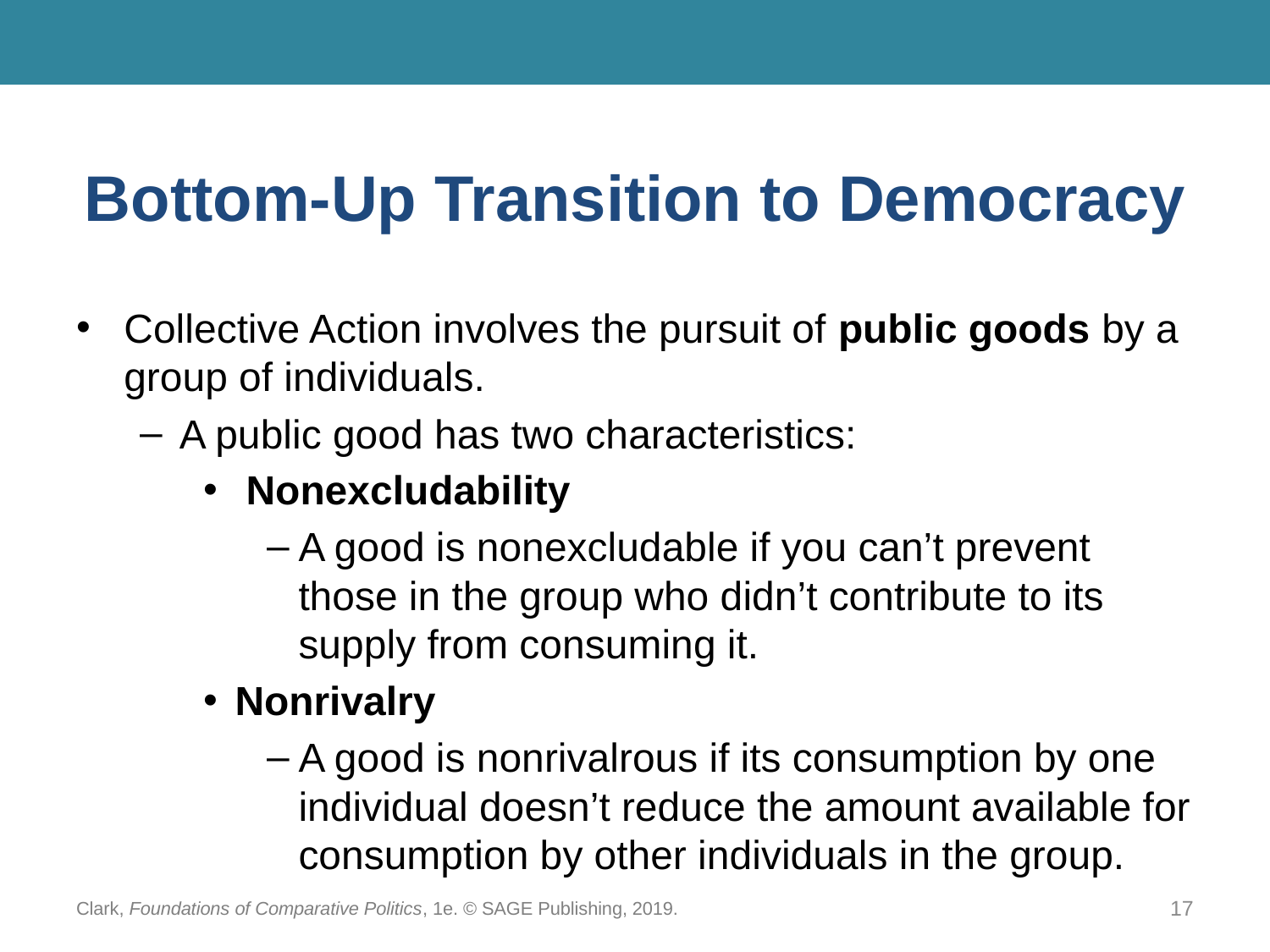

# Bottom-Up Transition to Democracy
Collective Action involves the pursuit of public goods by a group of individuals.
A public good has two characteristics:
 Nonexcludability
A good is nonexcludable if you can’t prevent those in the group who didn’t contribute to its supply from consuming it.
Nonrivalry
A good is nonrivalrous if its consumption by one individual doesn’t reduce the amount available for consumption by other individuals in the group.
Clark, Foundations of Comparative Politics, 1e. © SAGE Publishing, 2019.
17